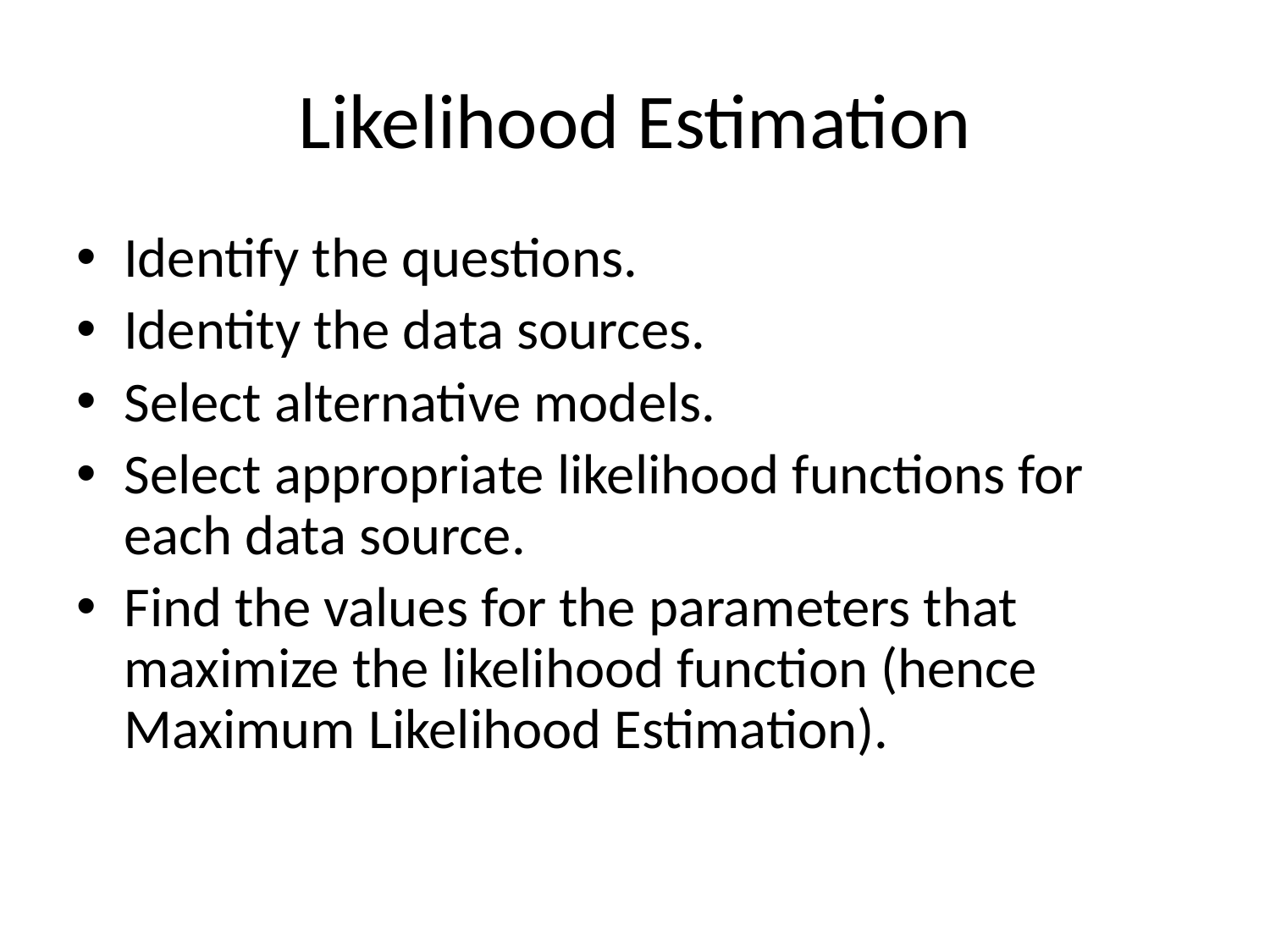

# Likelihood Estimation
Identify the questions.
Identity the data sources.
Select alternative models.
Select appropriate likelihood functions for each data source.
Find the values for the parameters that maximize the likelihood function (hence Maximum Likelihood Estimation).